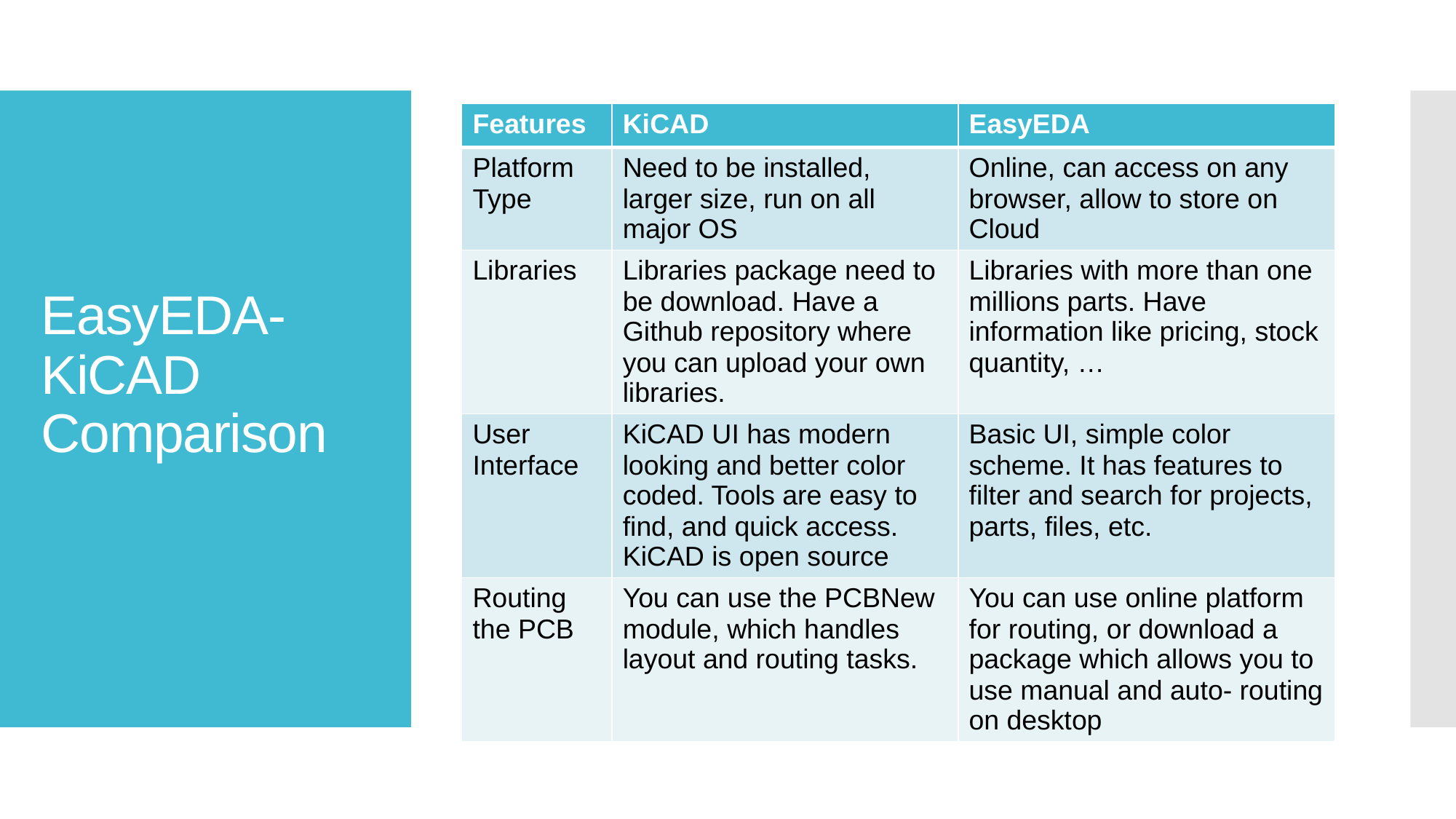

| Features | KiCAD | EasyEDA |
| --- | --- | --- |
| Platform Type | Need to be installed, larger size, run on all major OS | Online, can access on any browser, allow to store on Cloud |
| Libraries | Libraries package need to be download. Have a Github repository where you can upload your own libraries. | Libraries with more than one millions parts. Have information like pricing, stock quantity, … |
| User Interface | KiCAD UI has modern looking and better color coded. Tools are easy to find, and quick access. KiCAD is open source | Basic UI, simple color scheme. It has features to filter and search for projects, parts, files, etc. |
| Routing the PCB | You can use the PCBNew module, which handles layout and routing tasks. | You can use online platform for routing, or download a package which allows you to use manual and auto- routing on desktop |
# EasyEDA- KiCAD Comparison